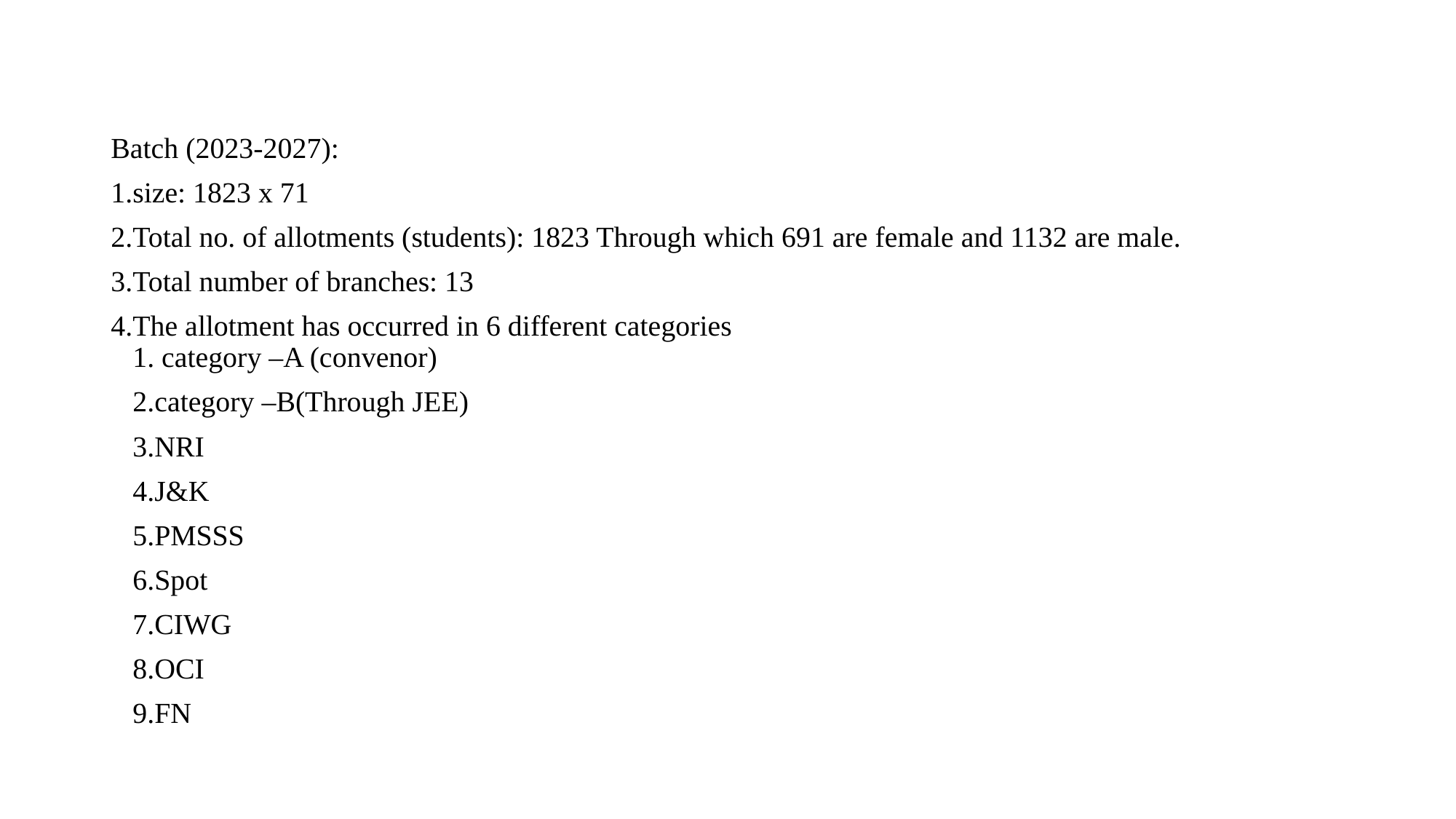

#
Batch (2023-2027):
1.size: 1823 x 71
2.Total no. of allotments (students): 1823 Through which 691 are female and 1132 are male.
3.Total number of branches: 13
4.The allotment has occurred in 6 different categories
   1. category –A (convenor)
   2.category –B(Through JEE)
   3.NRI
   4.J&K
   5.PMSSS
   6.Spot
   7.CIWG
   8.OCI
   9.FN